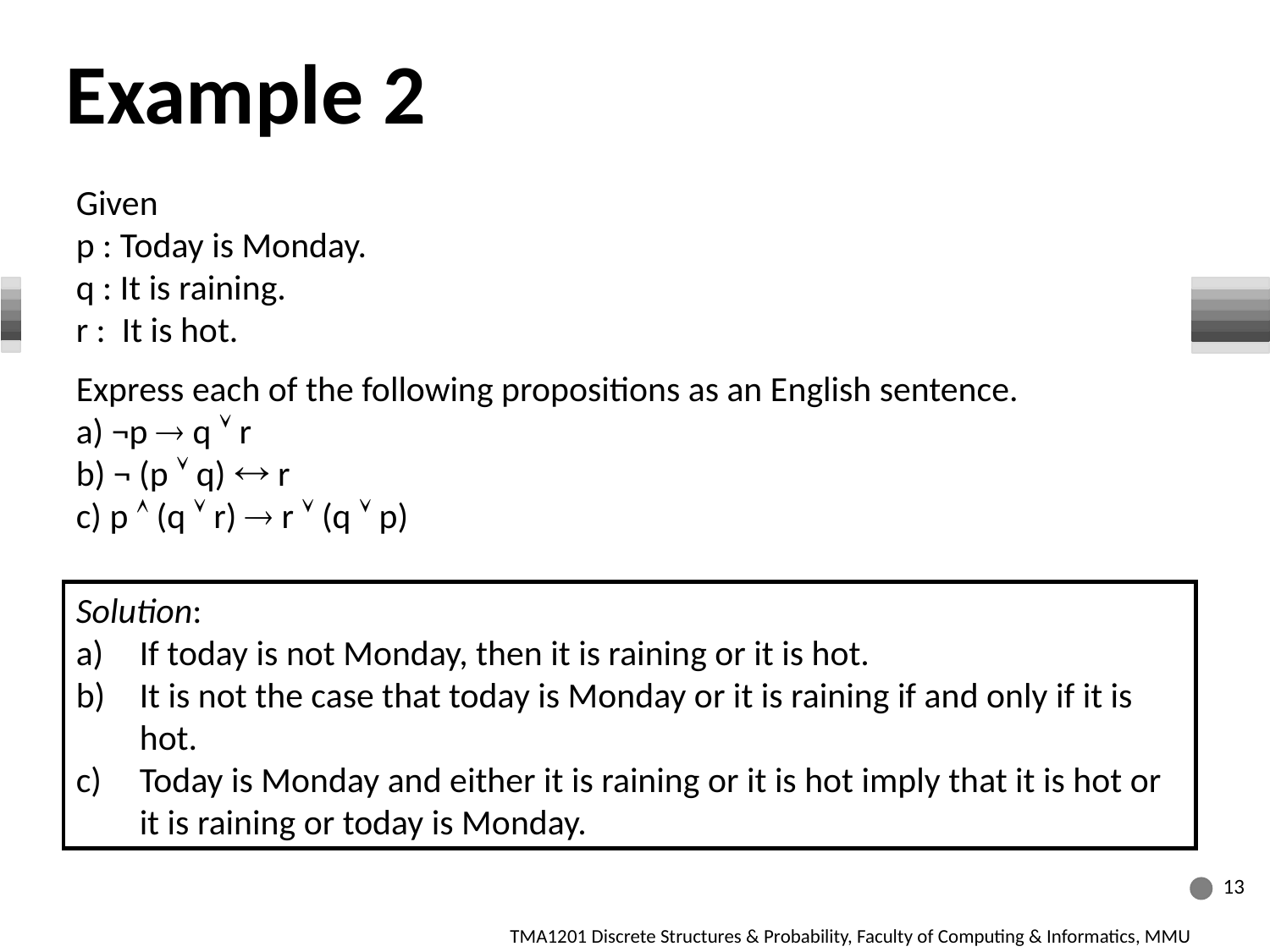

Example 2
Given
p : Today is Monday.
q : It is raining.
r :  It is hot.

Express each of the following propositions as an English sentence.
a) ¬p → q ∨ r
b) ¬ (p ∨ q) ↔ r
c) p ∧ (q ∨ r) → r ∨ (q ∨ p)
Solution:
If today is not Monday, then it is raining or it is hot.
It is not the case that today is Monday or it is raining if and only if it is hot.
Today is Monday and either it is raining or it is hot imply that it is hot or it is raining or today is Monday.
13
TMA1201 Discrete Structures & Probability, Faculty of Computing & Informatics, MMU